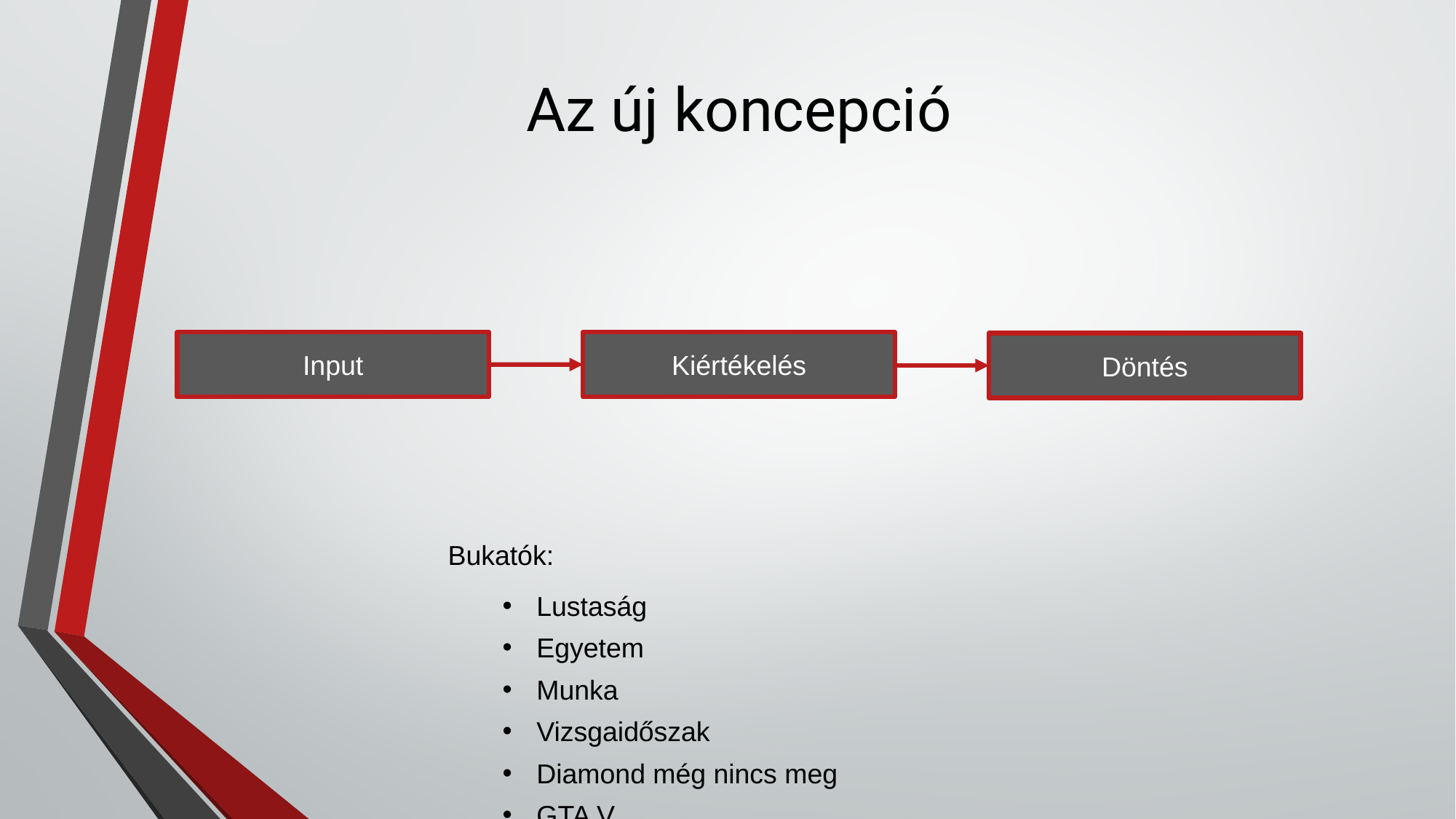

# Az új koncepció
Input
Kiértékelés
Döntés
Bukatók:
Lustaság
Egyetem
Munka
Vizsgaidőszak
Diamond még nincs meg
GTA V